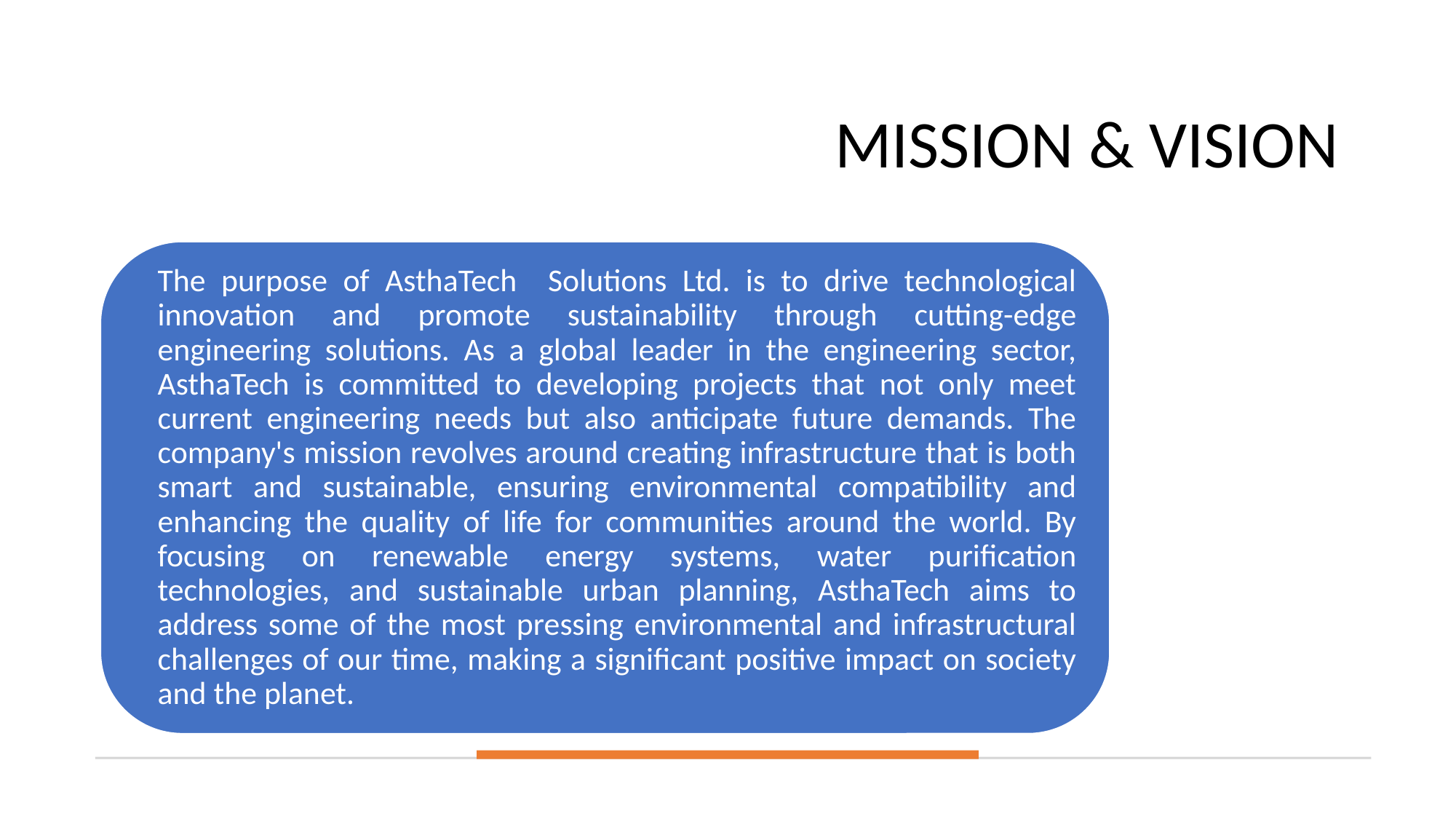

Mission & VISION

The purpose of AsthaTech  Solutions Ltd. is to drive technological innovation and promote sustainability through cutting-edge engineering solutions. As a global leader in the engineering sector, AsthaTech is committed to developing projects that not only meet current engineering needs but also anticipate future demands. The company's mission revolves around creating infrastructure that is both smart and sustainable, ensuring environmental compatibility and enhancing the quality of life for communities around the world. By focusing on renewable energy systems, water purification technologies, and sustainable urban planning, AsthaTech aims to address some of the most pressing environmental and infrastructural challenges of our time, making a significant positive impact on society and the planet.